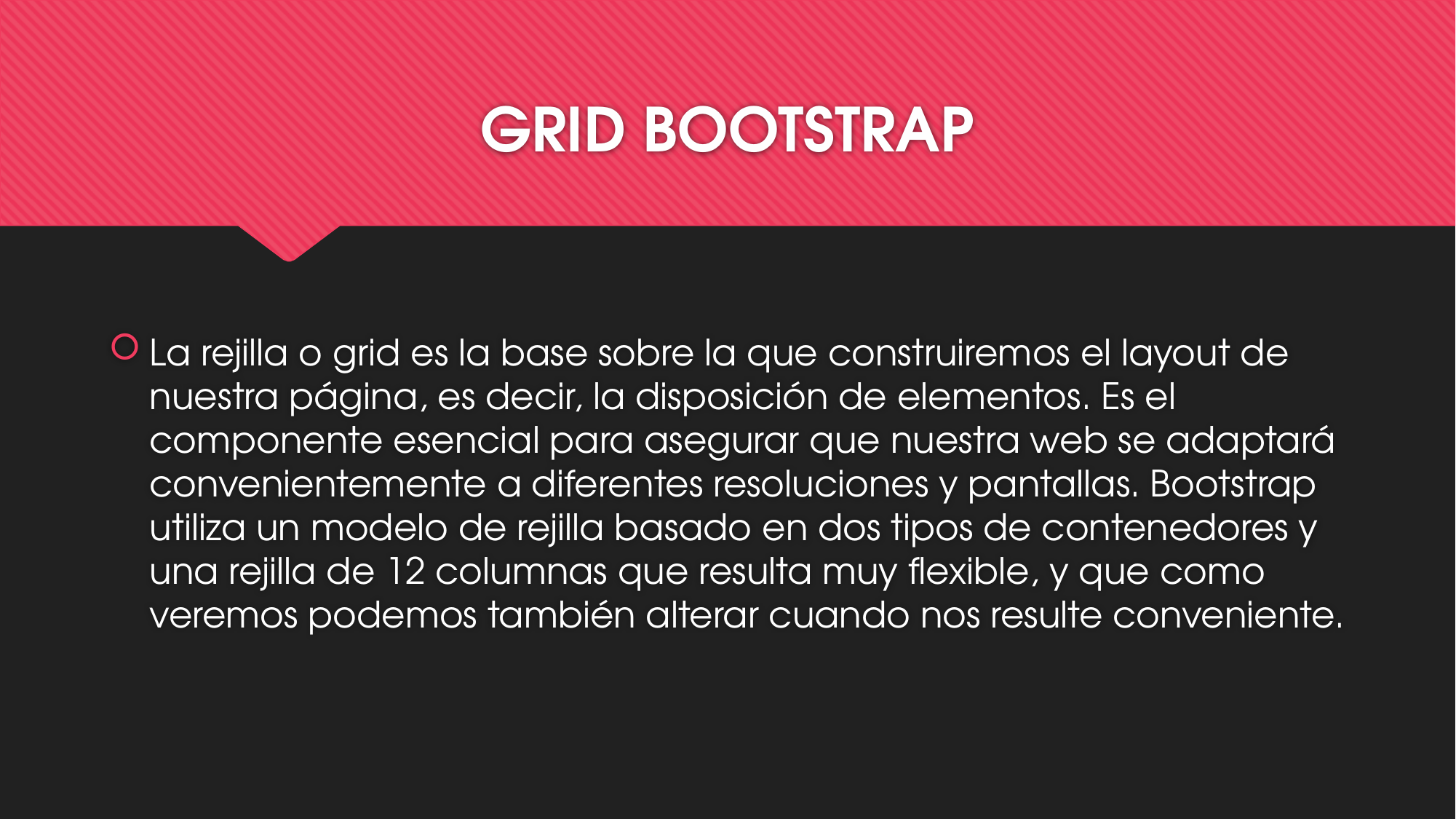

# GRID BOOTSTRAP
La rejilla o grid es la base sobre la que construiremos el layout de nuestra página, es decir, la disposición de elementos. Es el componente esencial para asegurar que nuestra web se adaptará convenientemente a diferentes resoluciones y pantallas. Bootstrap utiliza un modelo de rejilla basado en dos tipos de contenedores y una rejilla de 12 columnas que resulta muy flexible, y que como veremos podemos también alterar cuando nos resulte conveniente.